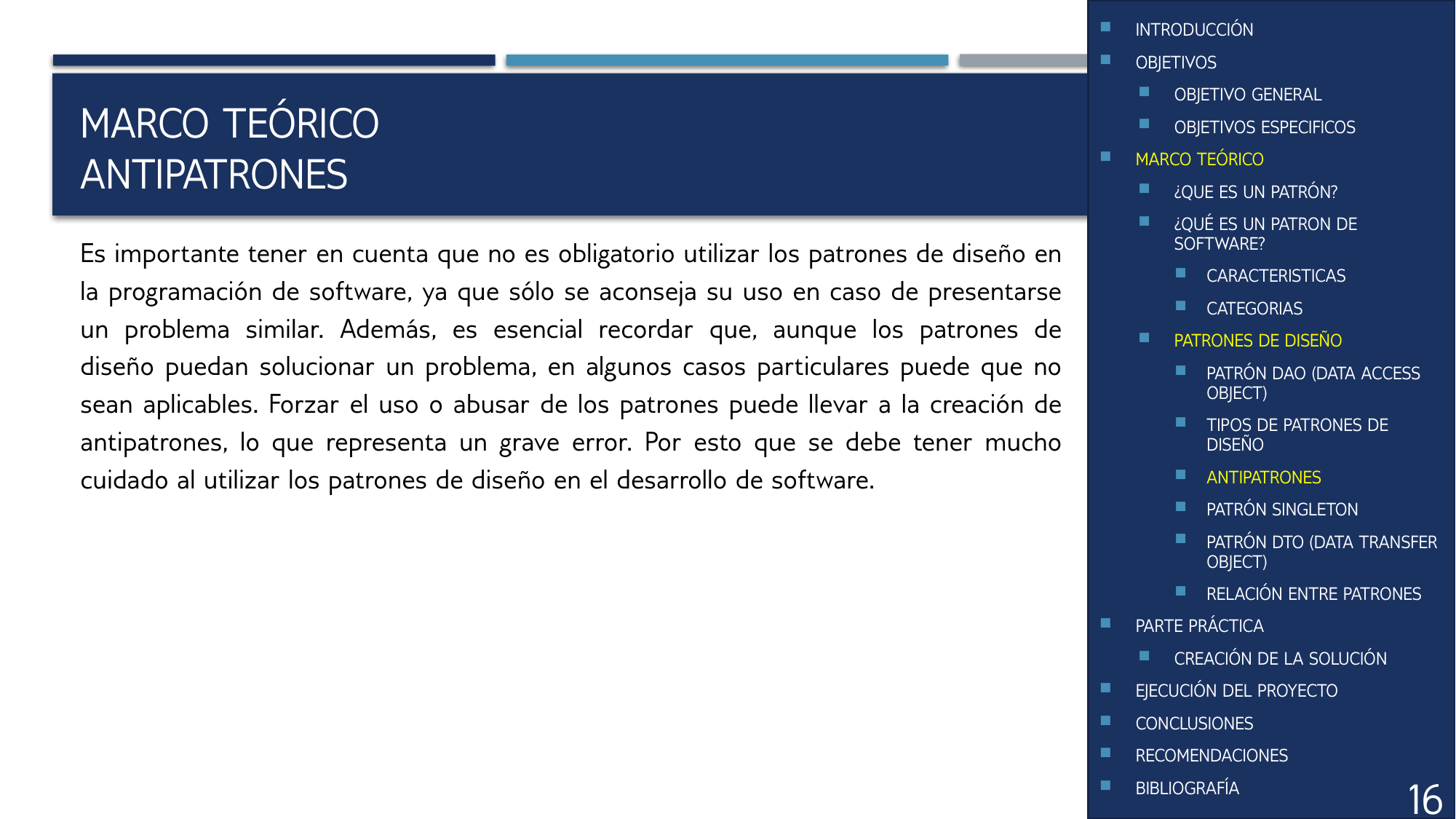

INTRODUCCIÓN
OBJETIVOS
OBJETIVO GENERAL
OBJETIVOS ESPECIFICOS
MARCO TEÓRICO
¿QUE ES UN PATRÓN?
¿QUÉ ES UN PATRON DE SOFTWARE?
CARACTERISTICAS
CATEGORIAS
PATRONES DE DISEÑO
PATRÓN DAO (DATA ACCESS OBJECT)
TIPOS DE PATRONES DE DISEÑO
ANTIPATRONES
PATRÓN SINGLETON
PATRÓN DTO (DATA TRANSFER OBJECT)
RELACIÓN ENTRE PATRONES
PARTE PRÁCTICA
CREACIÓN DE LA SOLUCIÓN
EJECUCIÓN DEL PROYECTO
CONCLUSIONES
RECOMENDACIONES
BIBLIOGRAFÍA
# MARCO TEÓRICO ANTIPATRONES
Es importante tener en cuenta que no es obligatorio utilizar los patrones de diseño en la programación de software, ya que sólo se aconseja su uso en caso de presentarse un problema similar. Además, es esencial recordar que, aunque los patrones de diseño puedan solucionar un problema, en algunos casos particulares puede que no sean aplicables. Forzar el uso o abusar de los patrones puede llevar a la creación de antipatrones, lo que representa un grave error. Por esto que se debe tener mucho cuidado al utilizar los patrones de diseño en el desarrollo de software.
16
16